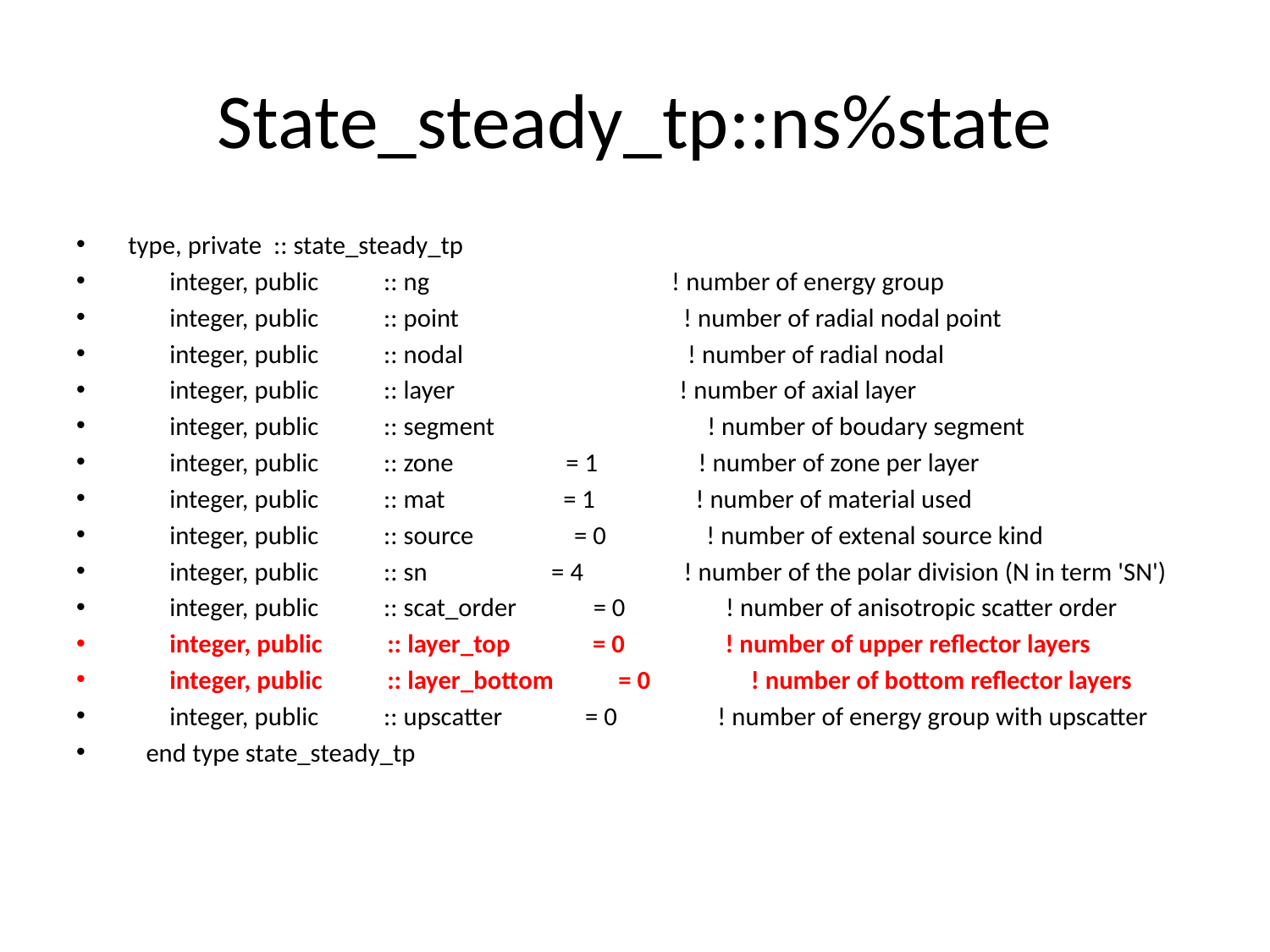

# State_steady_tp::ns%state
 type, private  :: state_steady_tp
        integer, public           :: ng                                         ! number of energy group
        integer, public           :: point                                      ! number of radial nodal point
        integer, public           :: nodal                                      ! number of radial nodal
        integer, public           :: layer                                      ! number of axial layer
        integer, public           :: segment                                    ! number of boudary segment
        integer, public           :: zone                   = 1                 ! number of zone per layer
        integer, public           :: mat                    = 1                 ! number of material used
        integer, public           :: source                 = 0                 ! number of extenal source kind
        integer, public           :: sn                     = 4                 ! number of the polar division (N in term 'SN')
        integer, public           :: scat_order             = 0                 ! number of anisotropic scatter order
        integer, public           :: layer_top              = 0                 ! number of upper reflector layers
        integer, public           :: layer_bottom           = 0                 ! number of bottom reflector layers
        integer, public           :: upscatter              = 0                 ! number of energy group with upscatter
    end type state_steady_tp